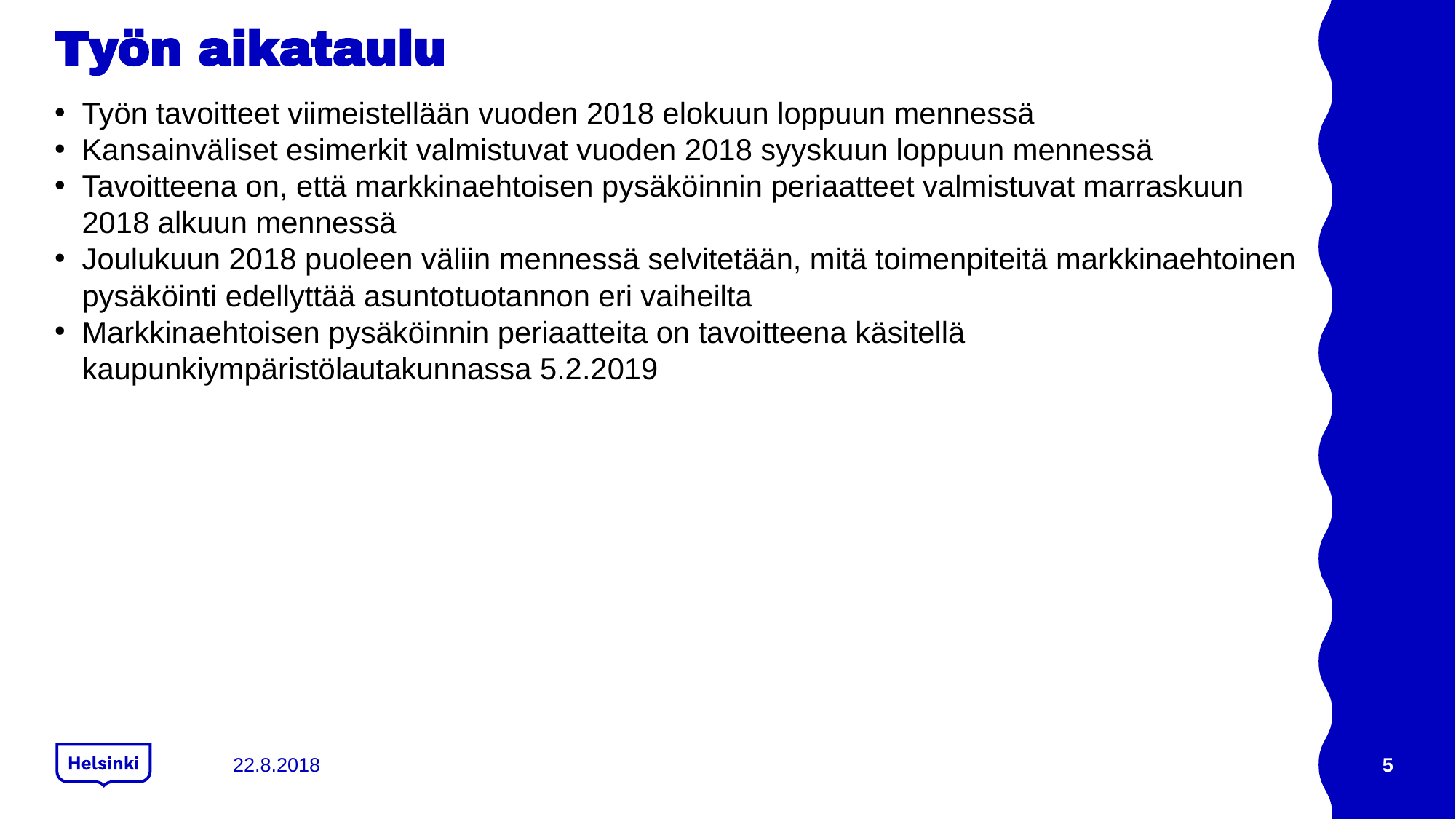

# Työn aikataulu
Työn tavoitteet viimeistellään vuoden 2018 elokuun loppuun mennessä
Kansainväliset esimerkit valmistuvat vuoden 2018 syyskuun loppuun mennessä
Tavoitteena on, että markkinaehtoisen pysäköinnin periaatteet valmistuvat marraskuun 2018 alkuun mennessä
Joulukuun 2018 puoleen väliin mennessä selvitetään, mitä toimenpiteitä markkinaehtoinen pysäköinti edellyttää asuntotuotannon eri vaiheilta
Markkinaehtoisen pysäköinnin periaatteita on tavoitteena käsitellä kaupunkiympäristölautakunnassa 5.2.2019

22.8.2018

5